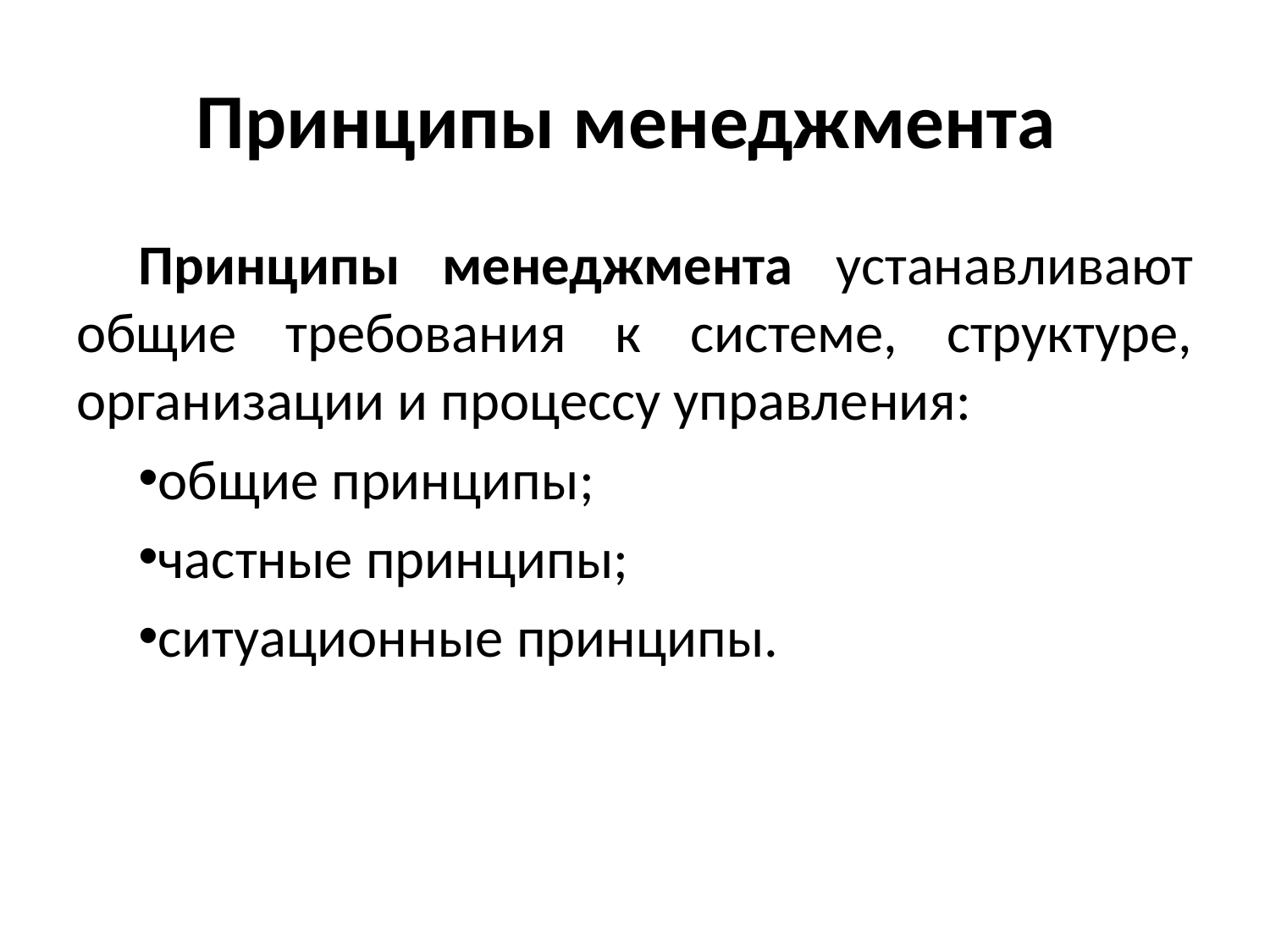

# Принципы менеджмента
Принципы менеджмента устанавливают общие требования к системе, структуре, организации и процессу управления:
общие принципы;
частные принципы;
ситуационные принципы.